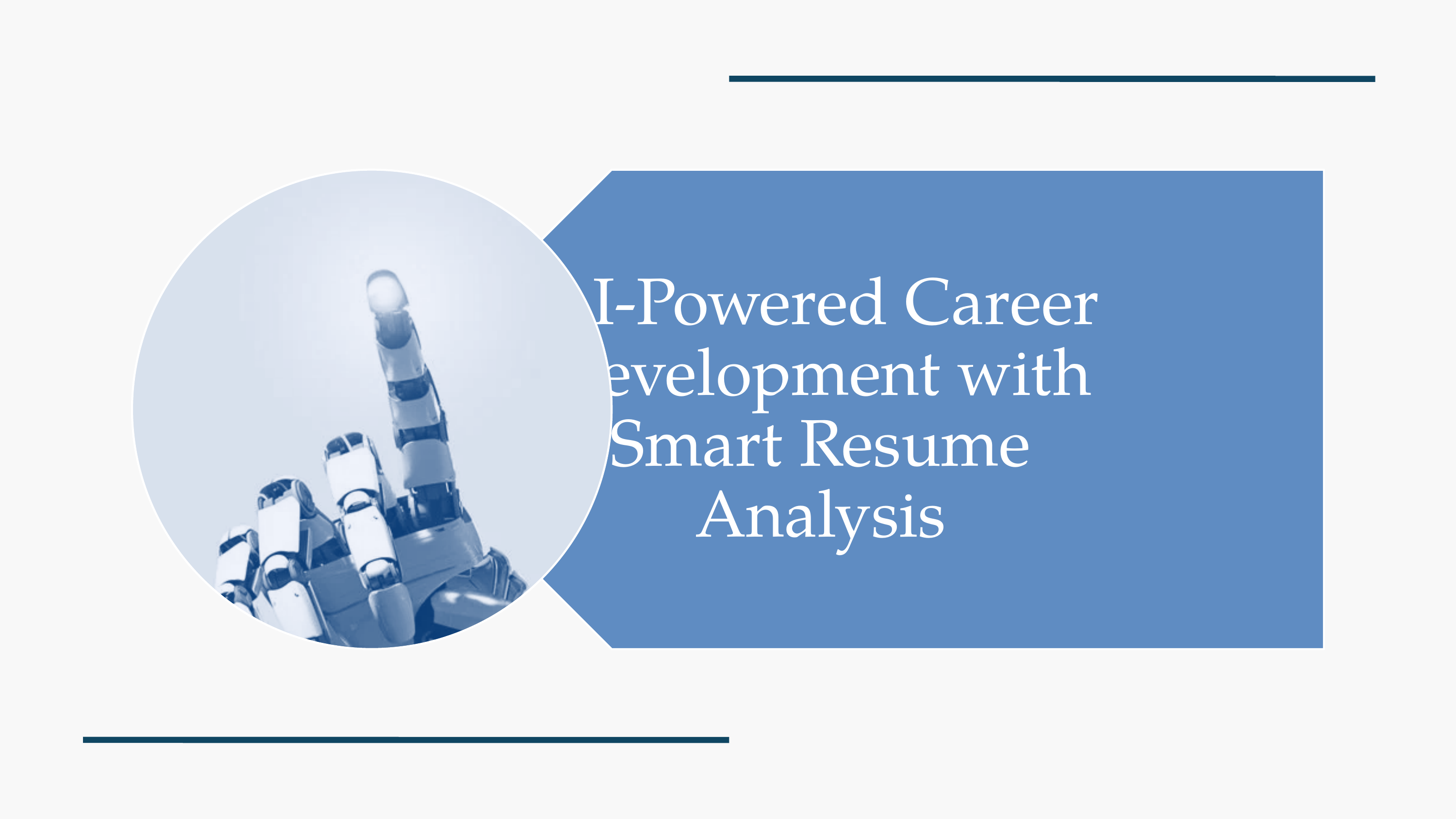

AI-Powered Career Development with Smart Resume Analysis